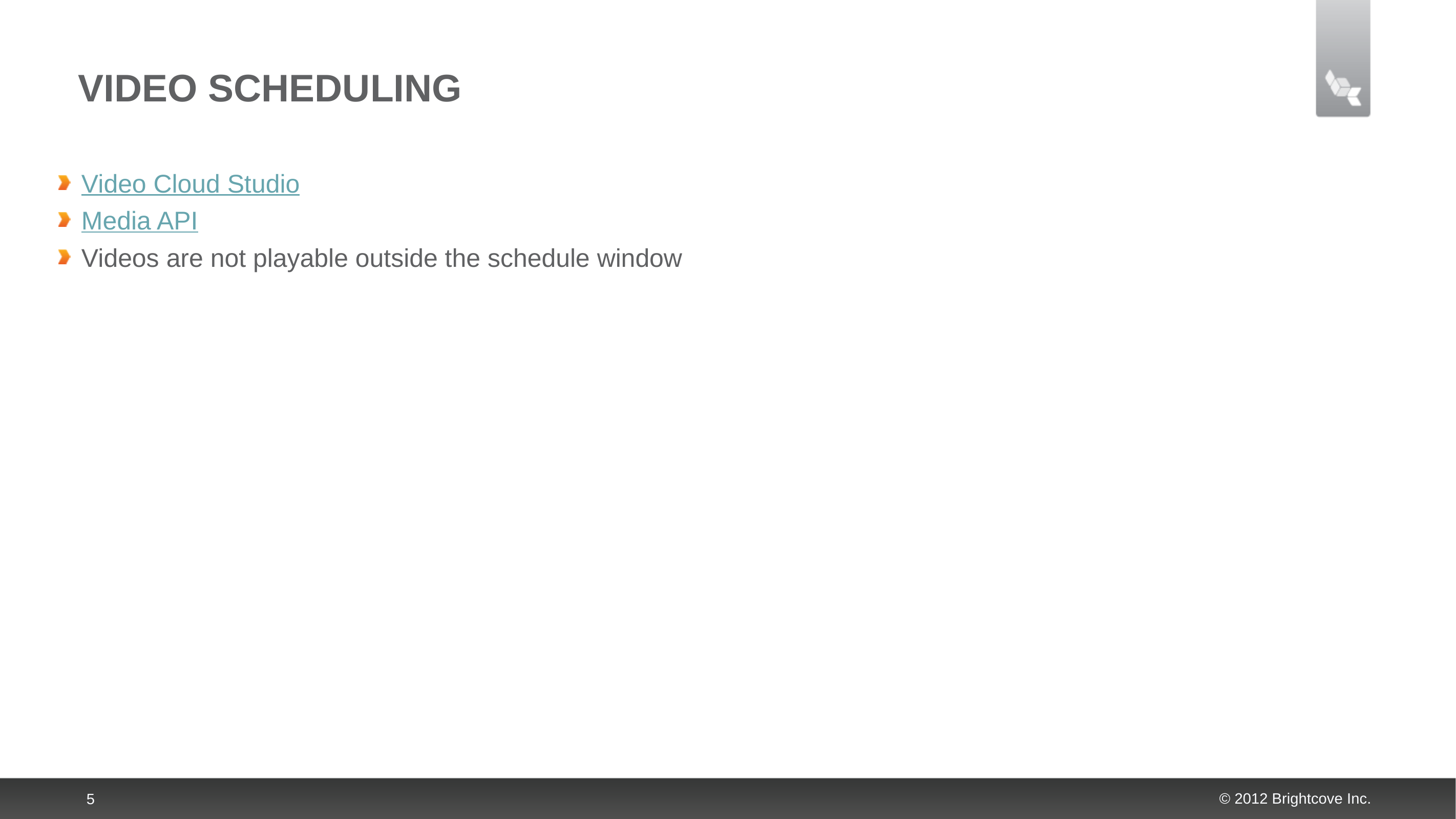

# Video Scheduling
Video Cloud Studio
Media API
Videos are not playable outside the schedule window
5